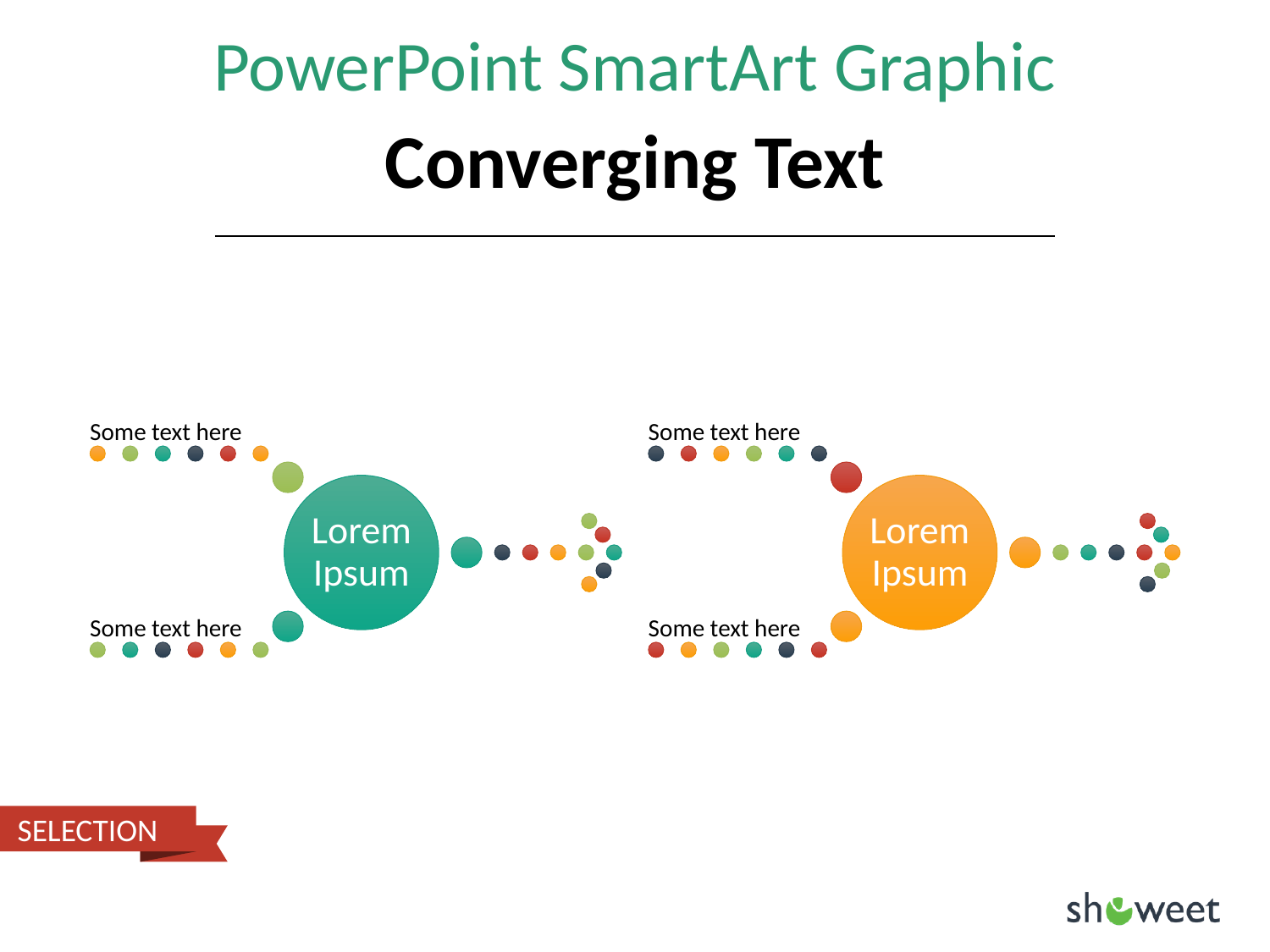

# Converging Text
Lorem Ipsum
Some text here
Some text here
Lorem Ipsum
Some text here
Some text here